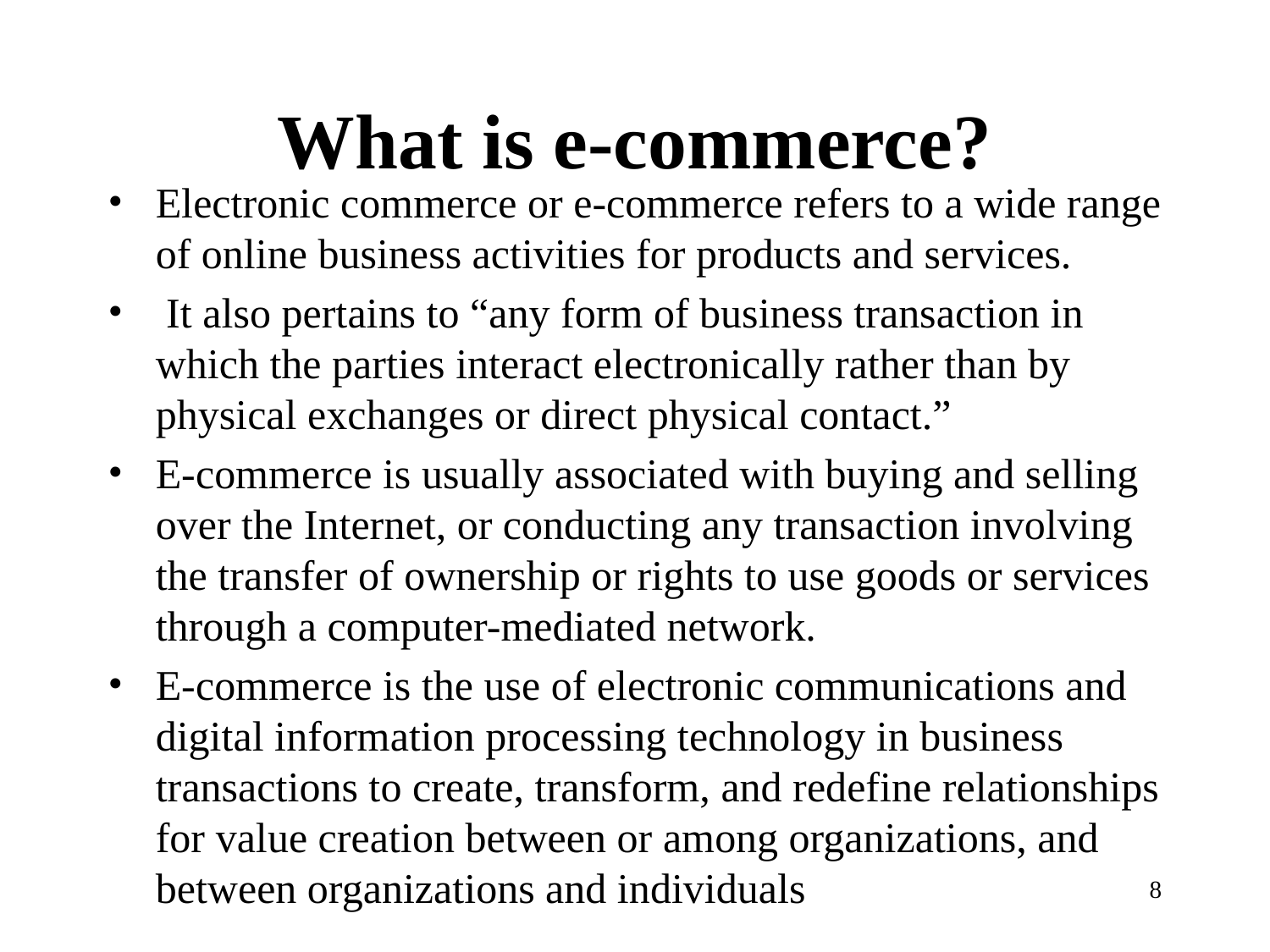

# What is e-commerce?
Electronic commerce or e-commerce refers to a wide range of online business activities for products and services.
 It also pertains to “any form of business transaction in which the parties interact electronically rather than by physical exchanges or direct physical contact.”
E-commerce is usually associated with buying and selling over the Internet, or conducting any transaction involving the transfer of ownership or rights to use goods or services through a computer-mediated network.
E-commerce is the use of electronic communications and digital information processing technology in business transactions to create, transform, and redefine relationships for value creation between or among organizations, and between organizations and individuals

8